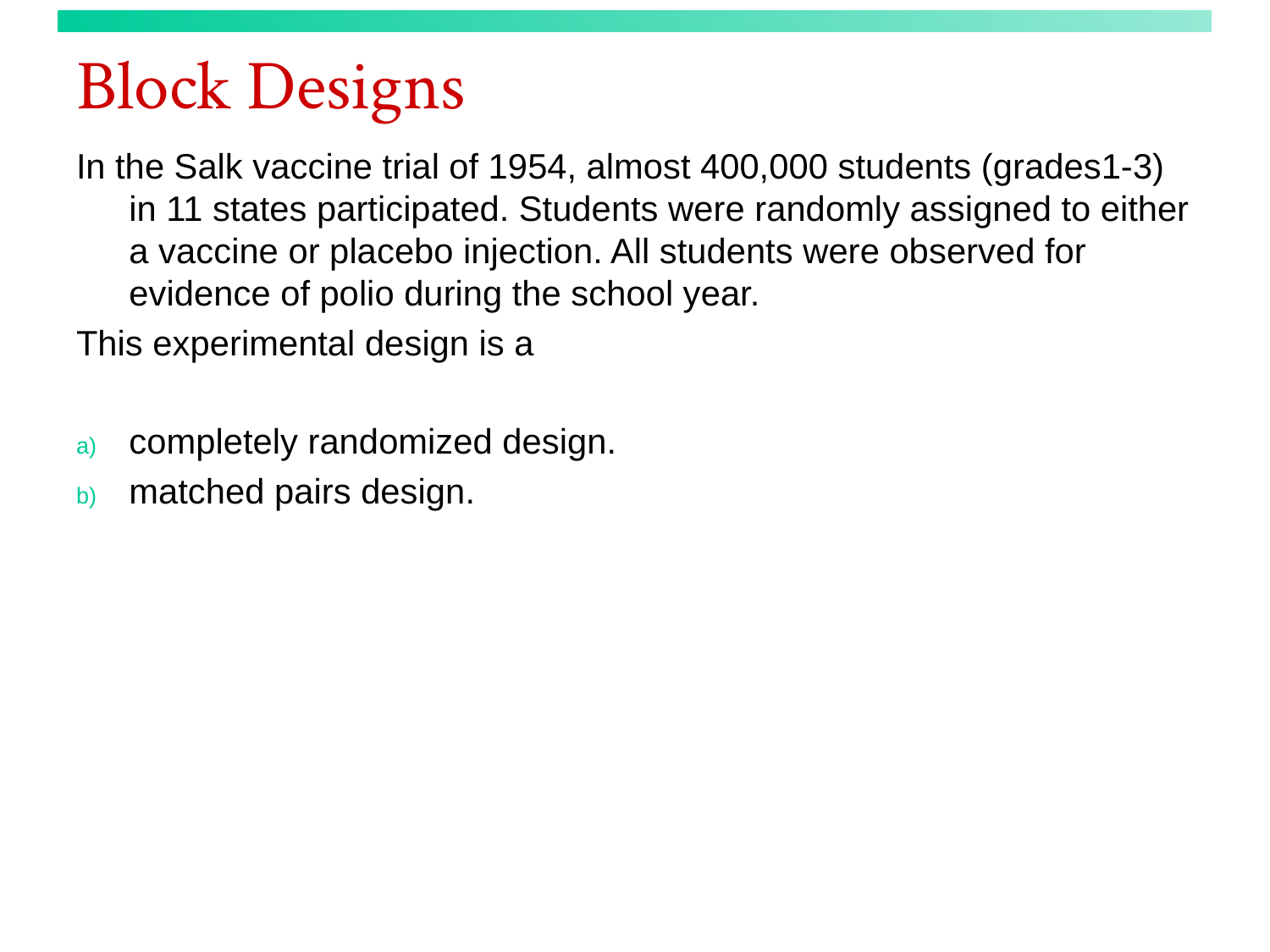

# Block Designs
In the Salk vaccine trial of 1954, almost 400,000 students (grades1-3) in 11 states participated. Students were randomly assigned to either a vaccine or placebo injection. All students were observed for evidence of polio during the school year.
This experimental design is a

completely randomized design.
matched pairs design.